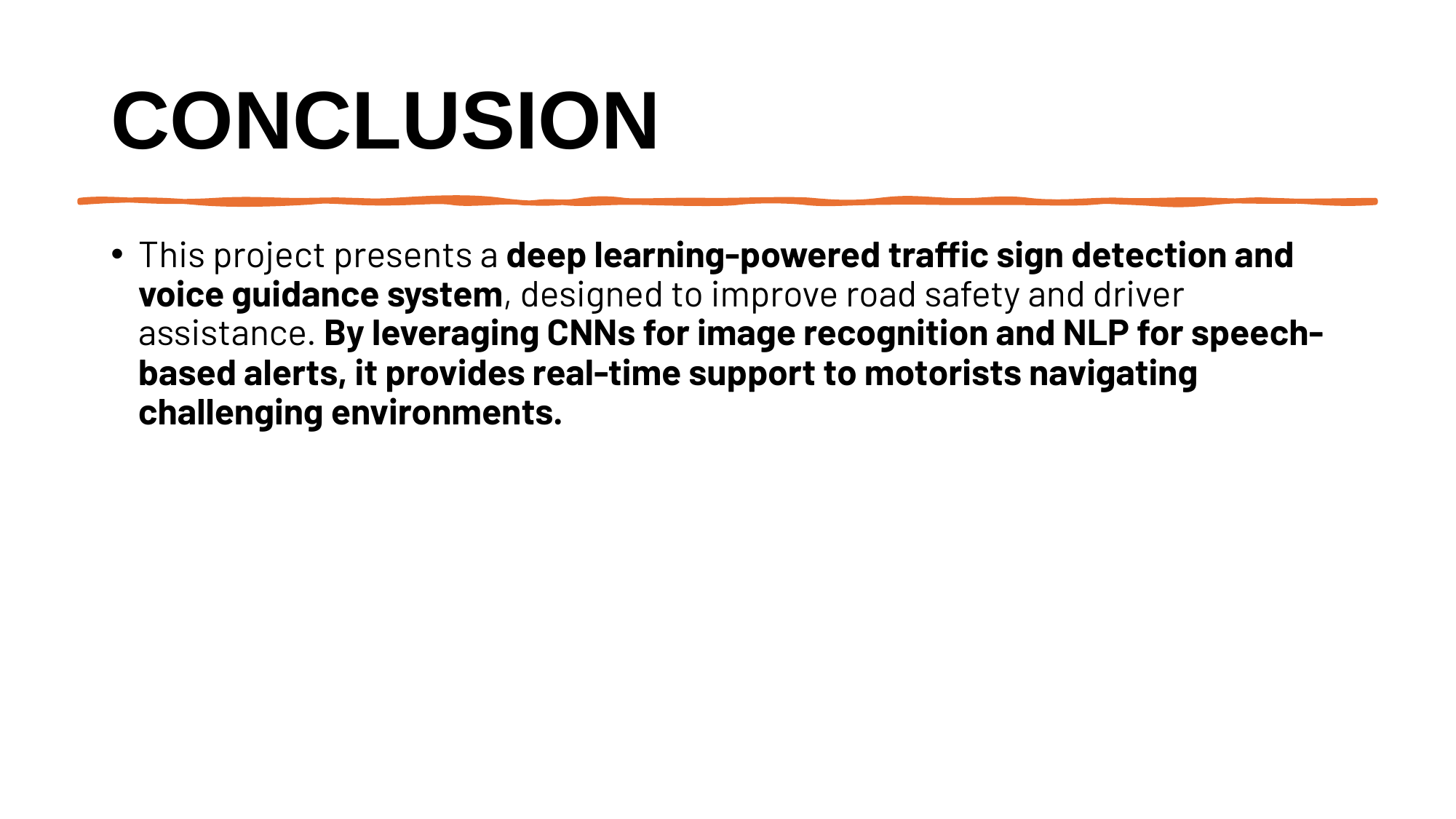

# Conclusion

This project presents a deep learning-powered traffic sign detection and voice guidance system, designed to improve road safety and driver assistance. By leveraging CNNs for image recognition and NLP for speech-based alerts, it provides real-time support to motorists navigating challenging environments.